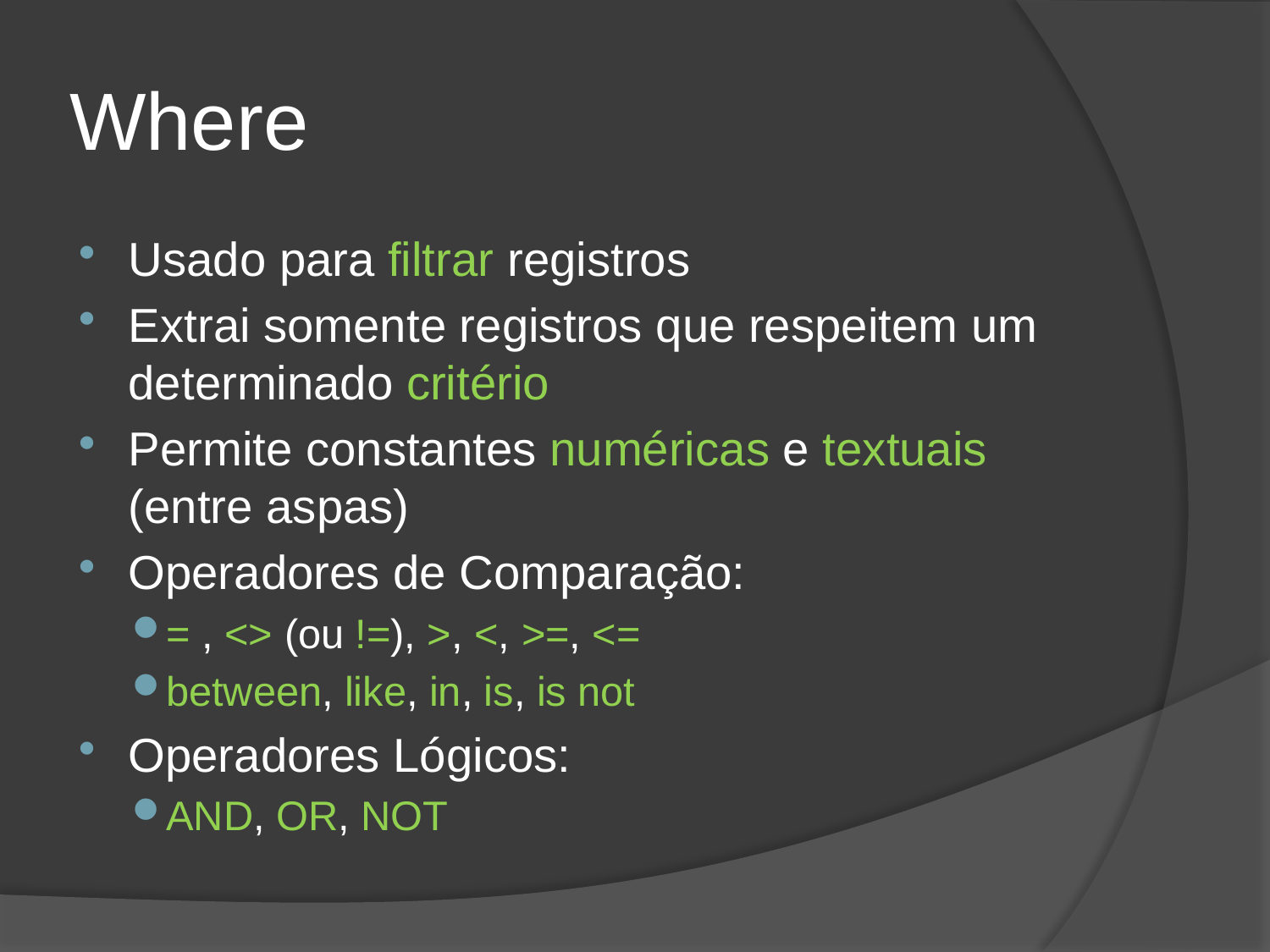

# Where
Usado para filtrar registros
Extrai somente registros que respeitem um determinado critério
Permite constantes numéricas e textuais (entre aspas)
Operadores de Comparação:
= , <> (ou !=), >, <, >=, <=
between, like, in, is, is not
Operadores Lógicos:
AND, OR, NOT